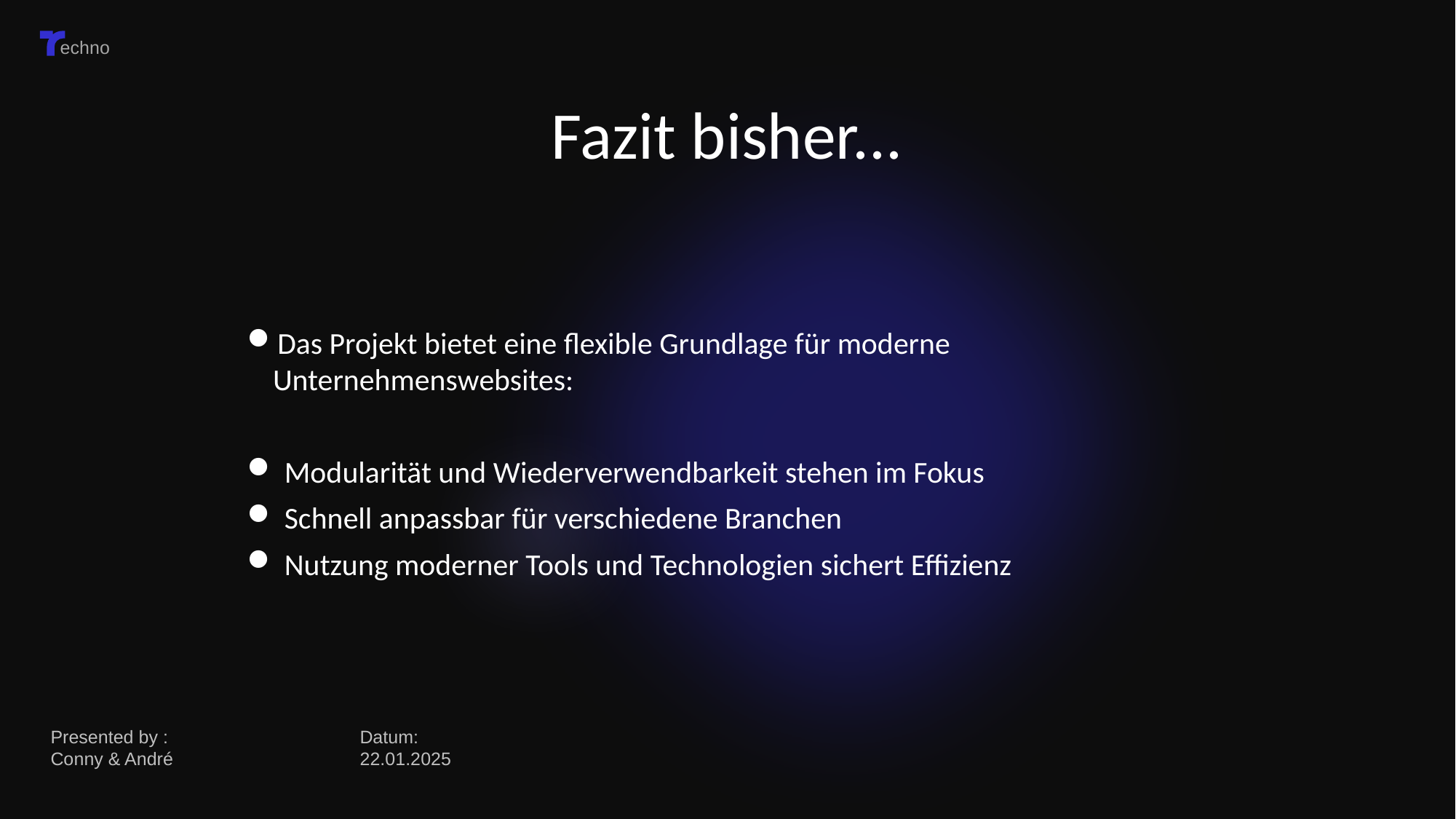

Fazit bisher...
Das Projekt bietet eine flexible Grundlage für moderne Unternehmenswebsites:

 Modularität und Wiederverwendbarkeit stehen im Fokus
 Schnell anpassbar für verschiedene Branchen
 Nutzung moderner Tools und Technologien sichert Effizienz

Presented by :
Conny & André
Datum:
22.01.2025